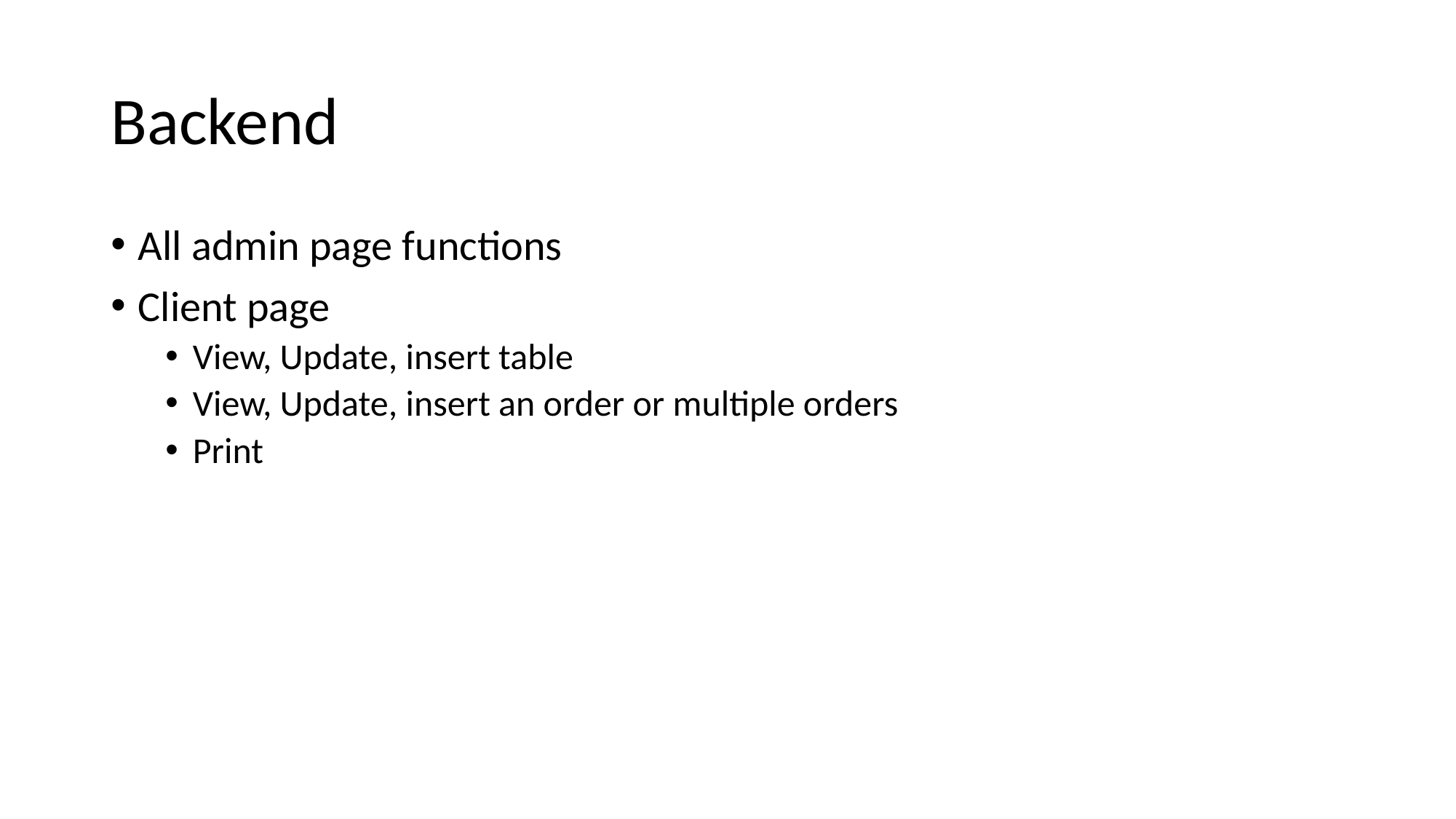

# Backend
All admin page functions
Client page
View, Update, insert table
View, Update, insert an order or multiple orders
Print